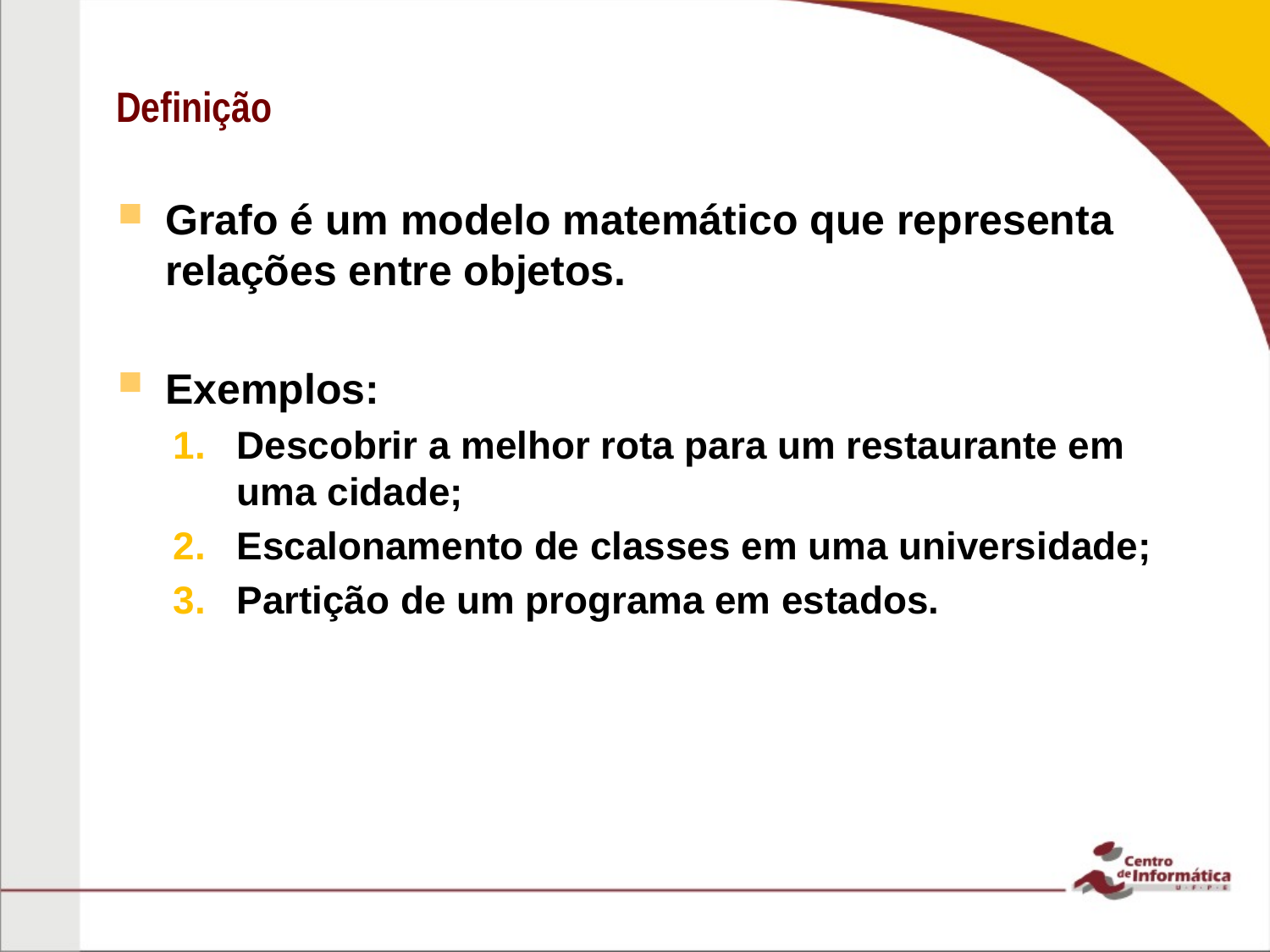

# Definição
Grafo é um modelo matemático que representa relações entre objetos.

Exemplos:
Descobrir a melhor rota para um restaurante em uma cidade;
Escalonamento de classes em uma universidade;
Partição de um programa em estados.